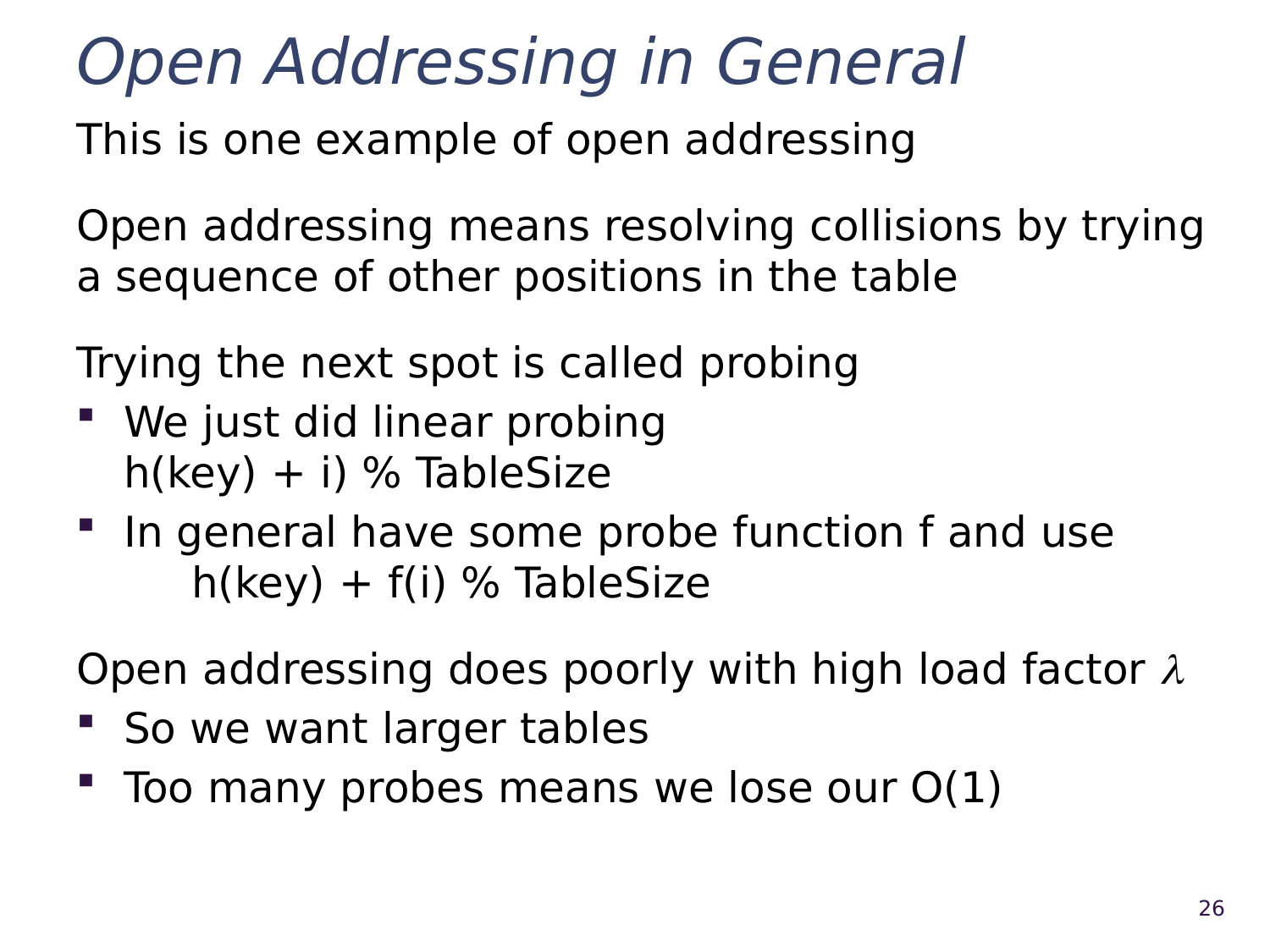

# Open Addressing in General
This is one example of open addressing

Open addressing means resolving collisions by trying a sequence of other positions in the table

Trying the next spot is called probing
We just did linear probing
h(key) + i) % TableSize
In general have some probe function f and use              h(key) + f(i) % TableSize

Open addressing does poorly with high load factor λ
So we want larger tables
Too many probes means we lose our O(1)

26